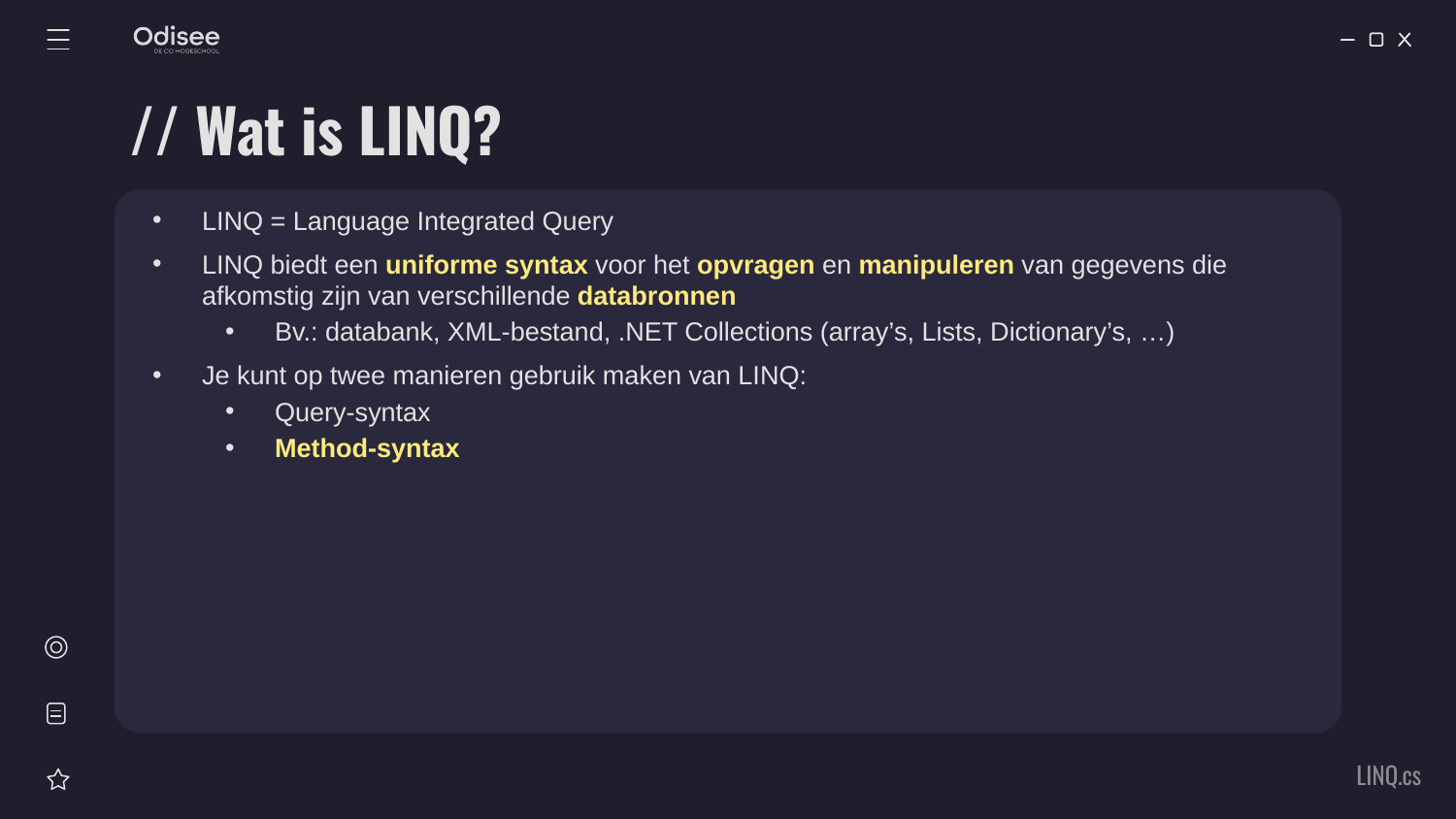

# // Wat is LINQ?
LINQ = Language Integrated Query
LINQ biedt een uniforme syntax voor het opvragen en manipuleren van gegevens die afkomstig zijn van verschillende databronnen
Bv.: databank, XML-bestand, .NET Collections (array’s, Lists, Dictionary’s, …)
Je kunt op twee manieren gebruik maken van LINQ:
Query-syntax
Method-syntax
LINQ.cs